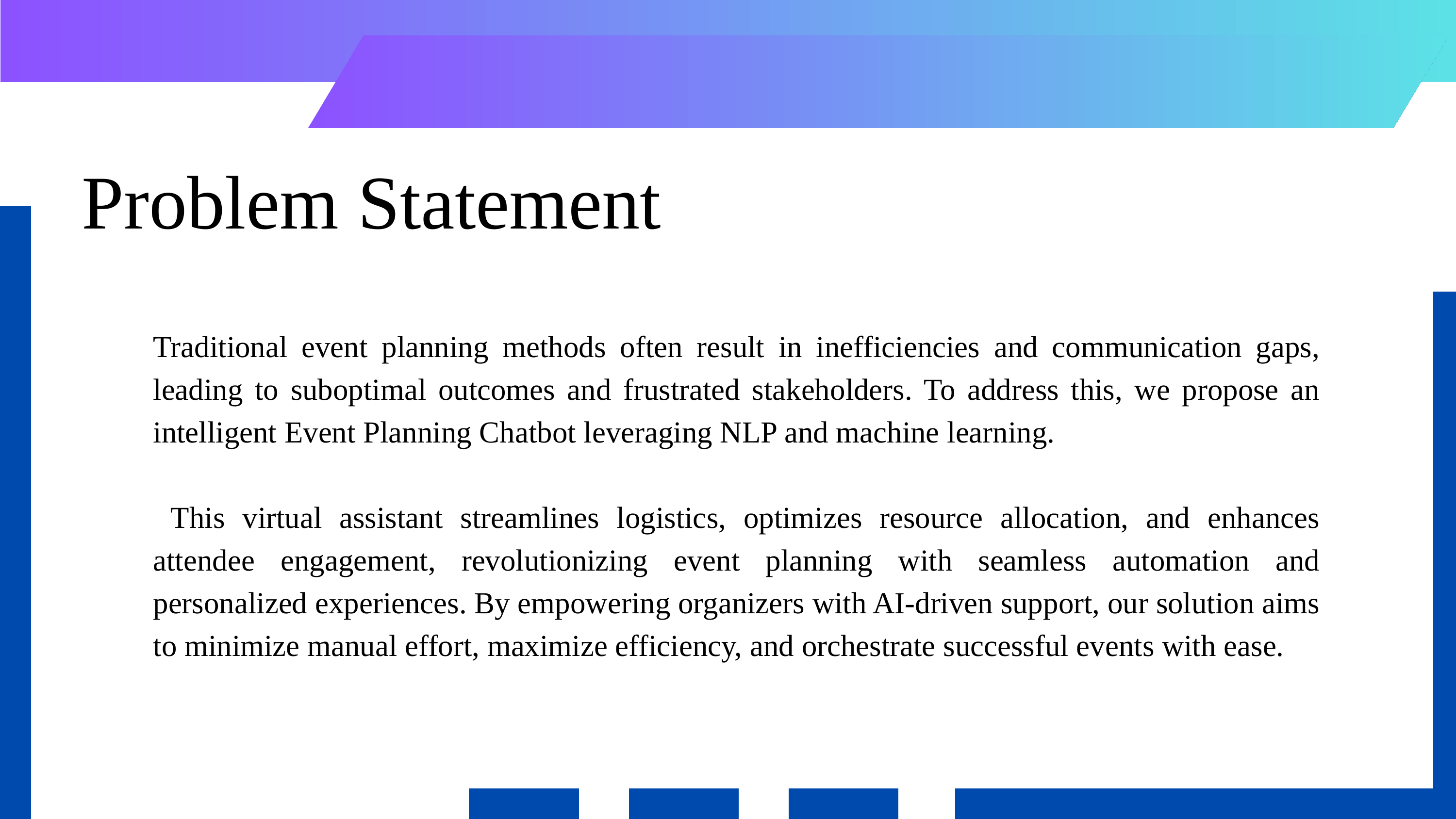

Problem Statement

Traditional event planning methods often result in inefficiencies and communication gaps, leading to suboptimal outcomes and frustrated stakeholders. To address this, we propose an intelligent Event Planning Chatbot leveraging NLP and machine learning.

 This virtual assistant streamlines logistics, optimizes resource allocation, and enhances attendee engagement, revolutionizing event planning with seamless automation and personalized experiences. By empowering organizers with AI-driven support, our solution aims to minimize manual effort, maximize efficiency, and orchestrate successful events with ease.